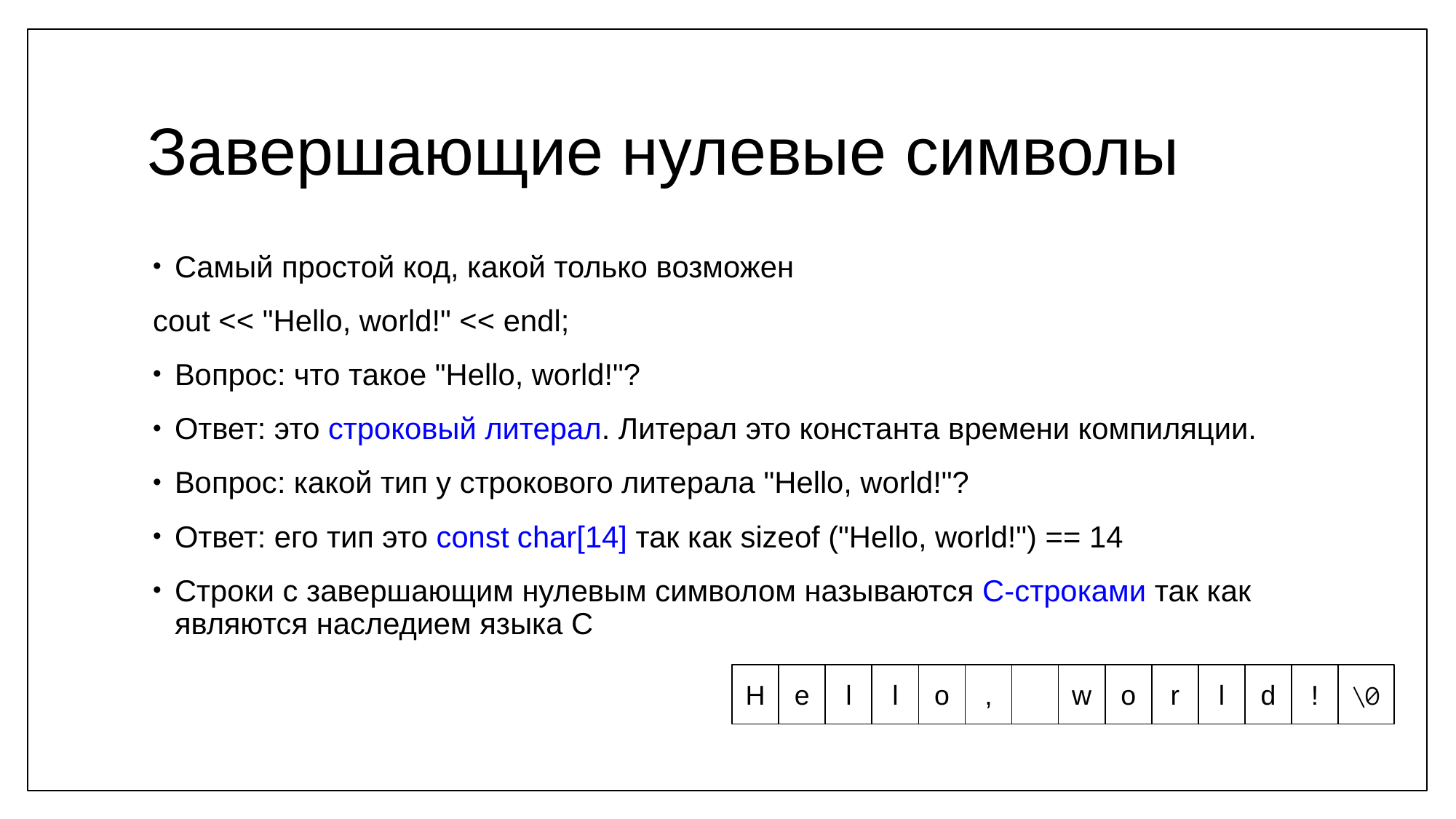

# Завершающие нулевые символы
Самый простой код, какой только возможен
cout << "Hello, world!" << endl;
Вопрос: что такое "Hello, world!"?
Ответ: это строковый литерал. Литерал это константа времени компиляции.
Вопрос: какой тип у строкового литерала "Hello, world!"?
Ответ: его тип это const char[14] так как sizeof ("Hello, world!") == 14
Строки с завершающим нулевым символом называются C-строками так как являются наследием языка C
H
e
l
l
o
,

w
o
r
l
d
!
\0